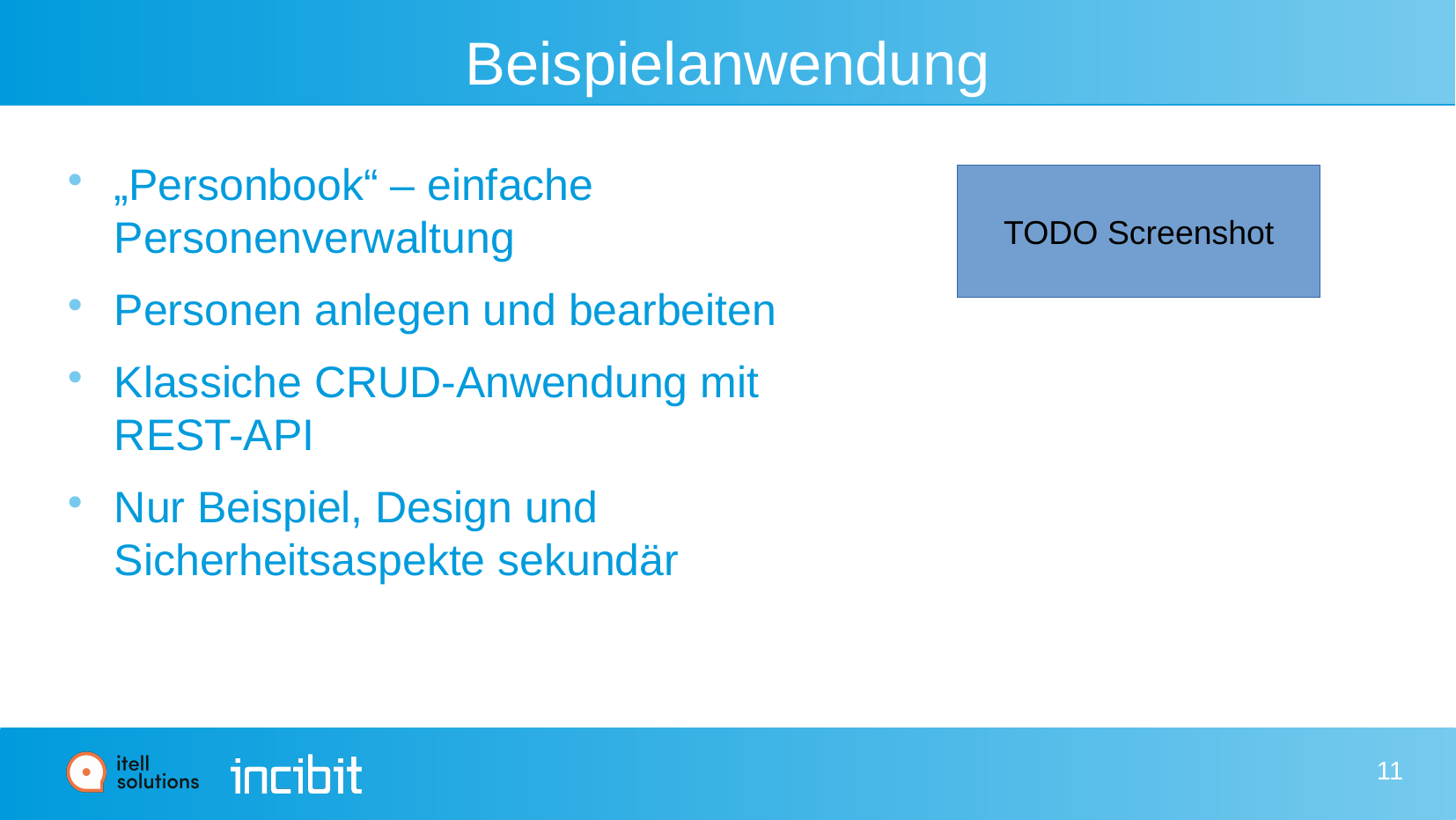

# Beispielanwendung
„Personbook“ – einfache Personenverwaltung
Personen anlegen und bearbeiten
Klassiche CRUD-Anwendung mit REST-API
Nur Beispiel, Design und Sicherheitsaspekte sekundär
TODO Screenshot
11